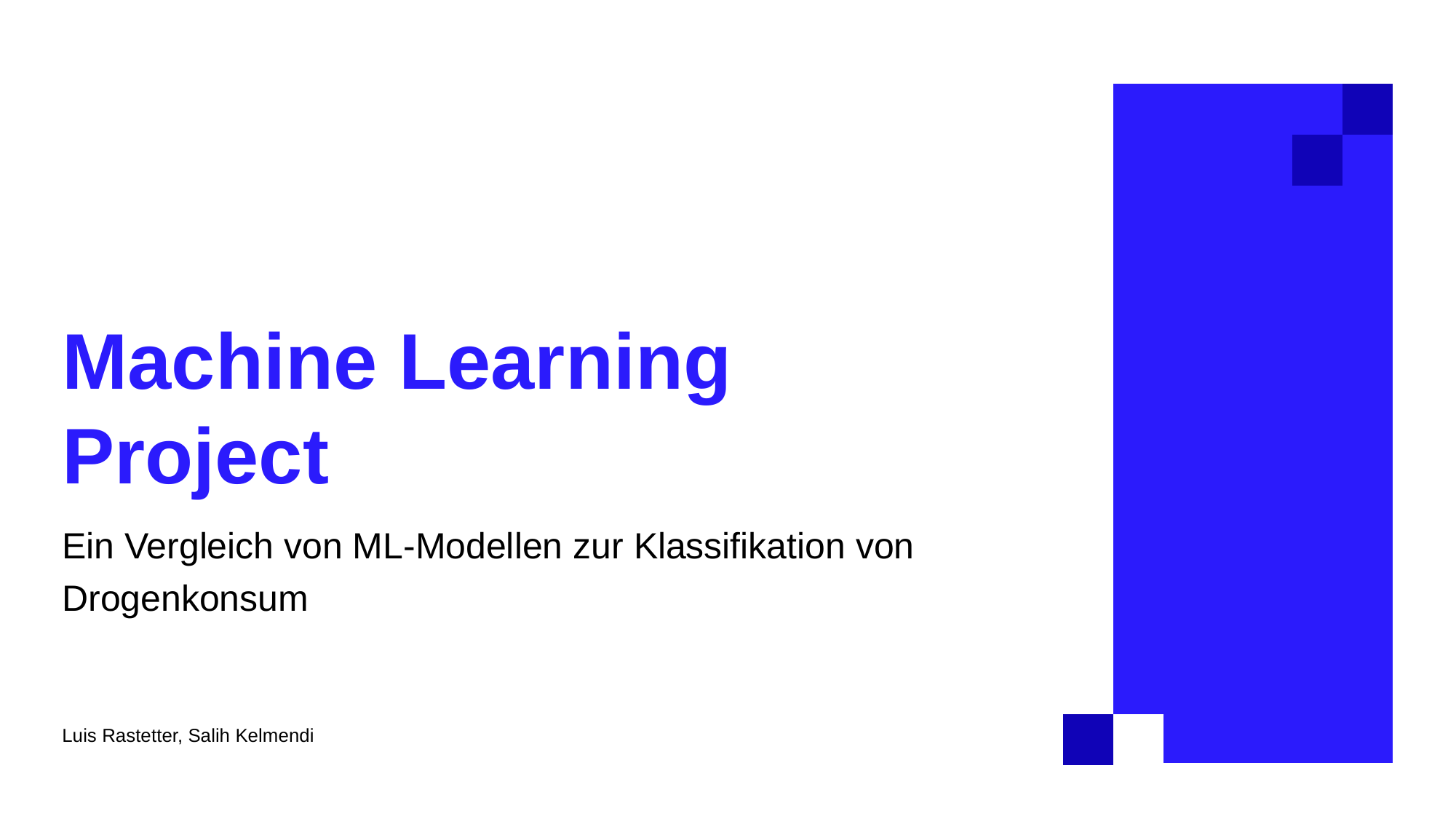

# Machine Learning Project
Ein Vergleich von ML-Modellen zur Klassifikation von Drogenkonsum
Luis Rastetter, Salih Kelmendi